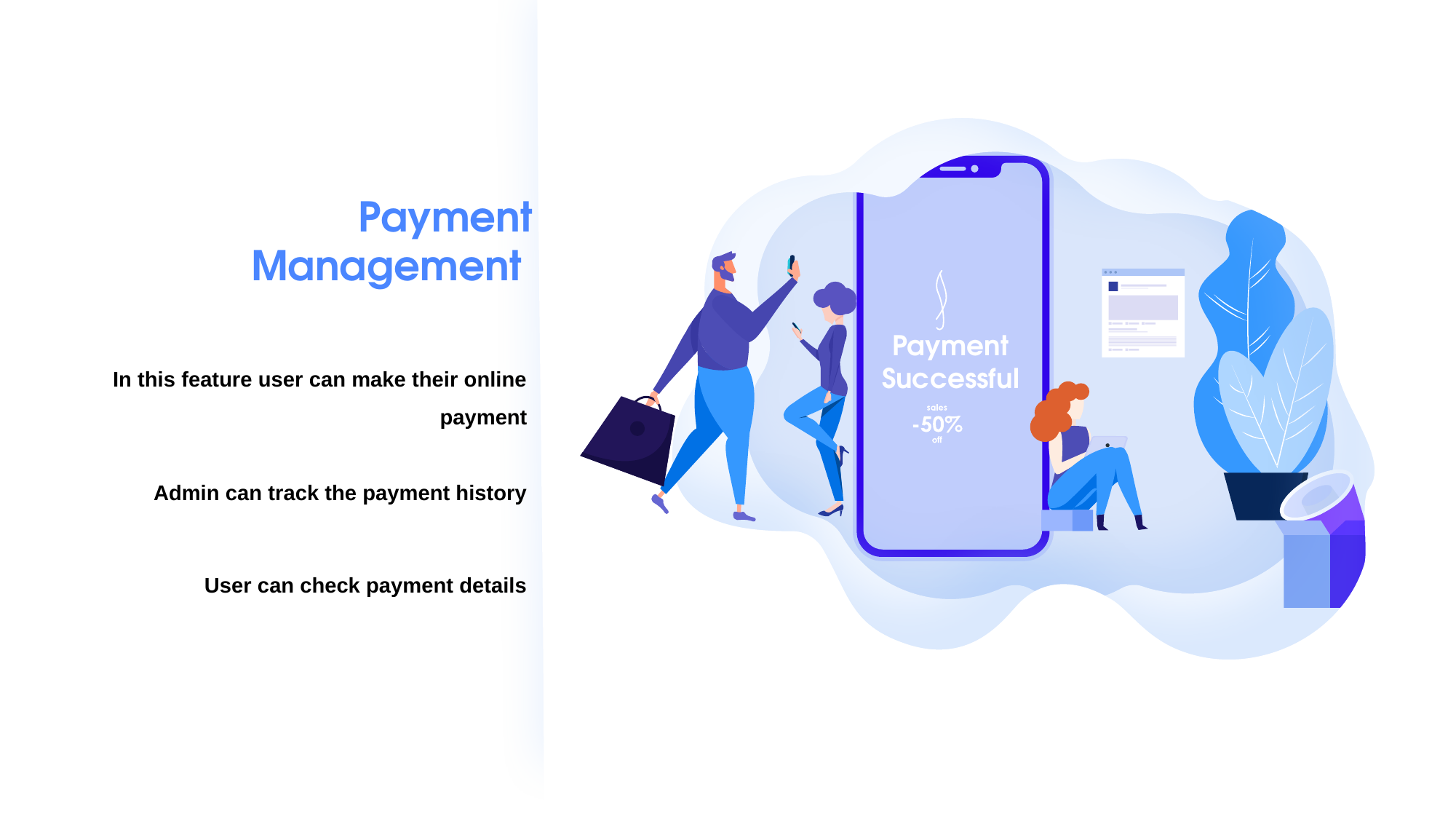

Payment Management

Payment
Successful
In this feature user can make their online payment

Admin can track the payment history
User can check payment details